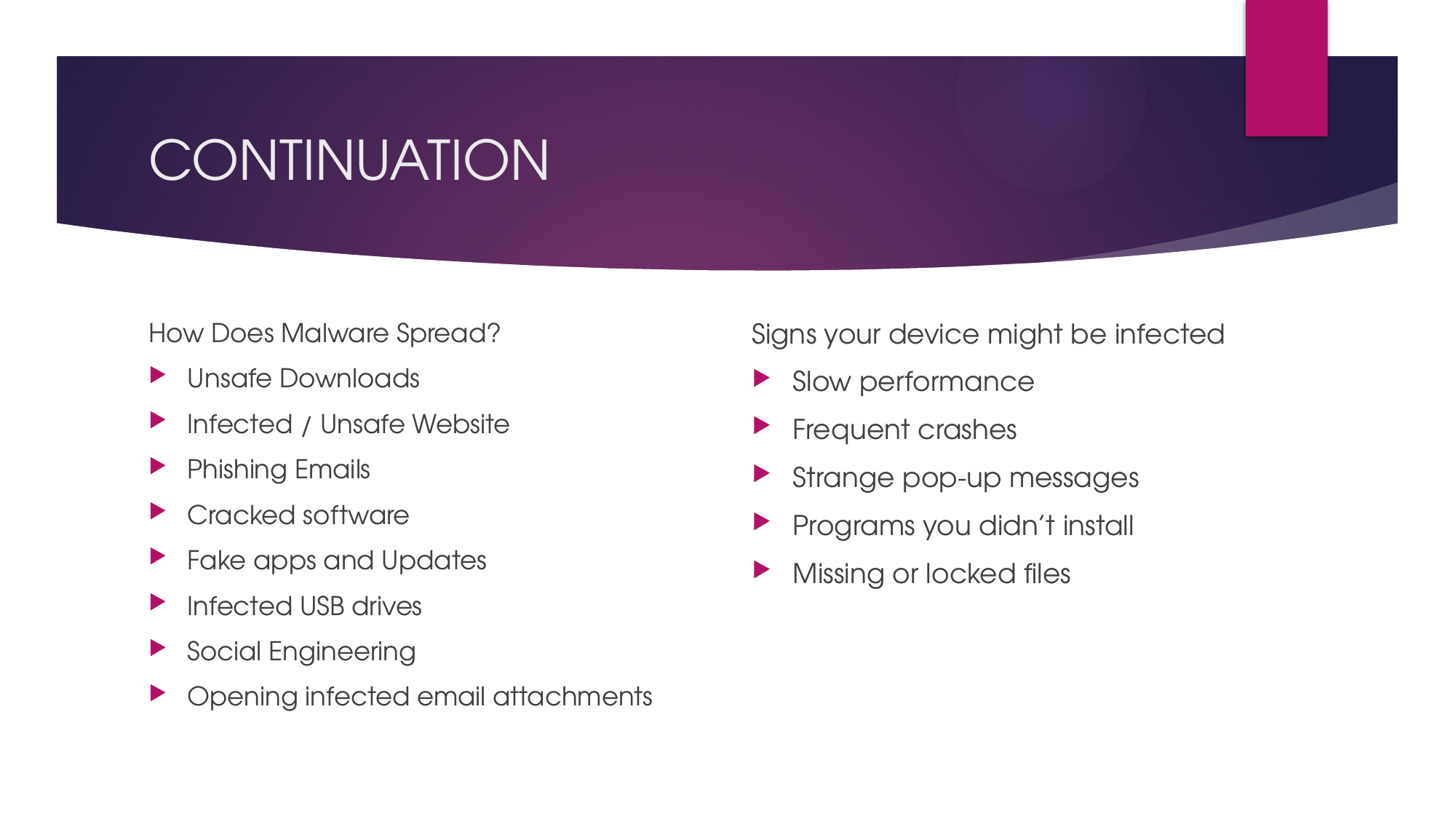

# CONTINUATION
How Does Malware Spread?
Unsafe Downloads
Infected / Unsafe Website
Phishing Emails
Cracked software
Fake apps and Updates
Infected USB drives
Social Engineering
Opening infected email attachments
Signs your device might be infected
Slow performance
Frequent crashes
Strange pop-up messages
Programs you didn’t install
Missing or locked files